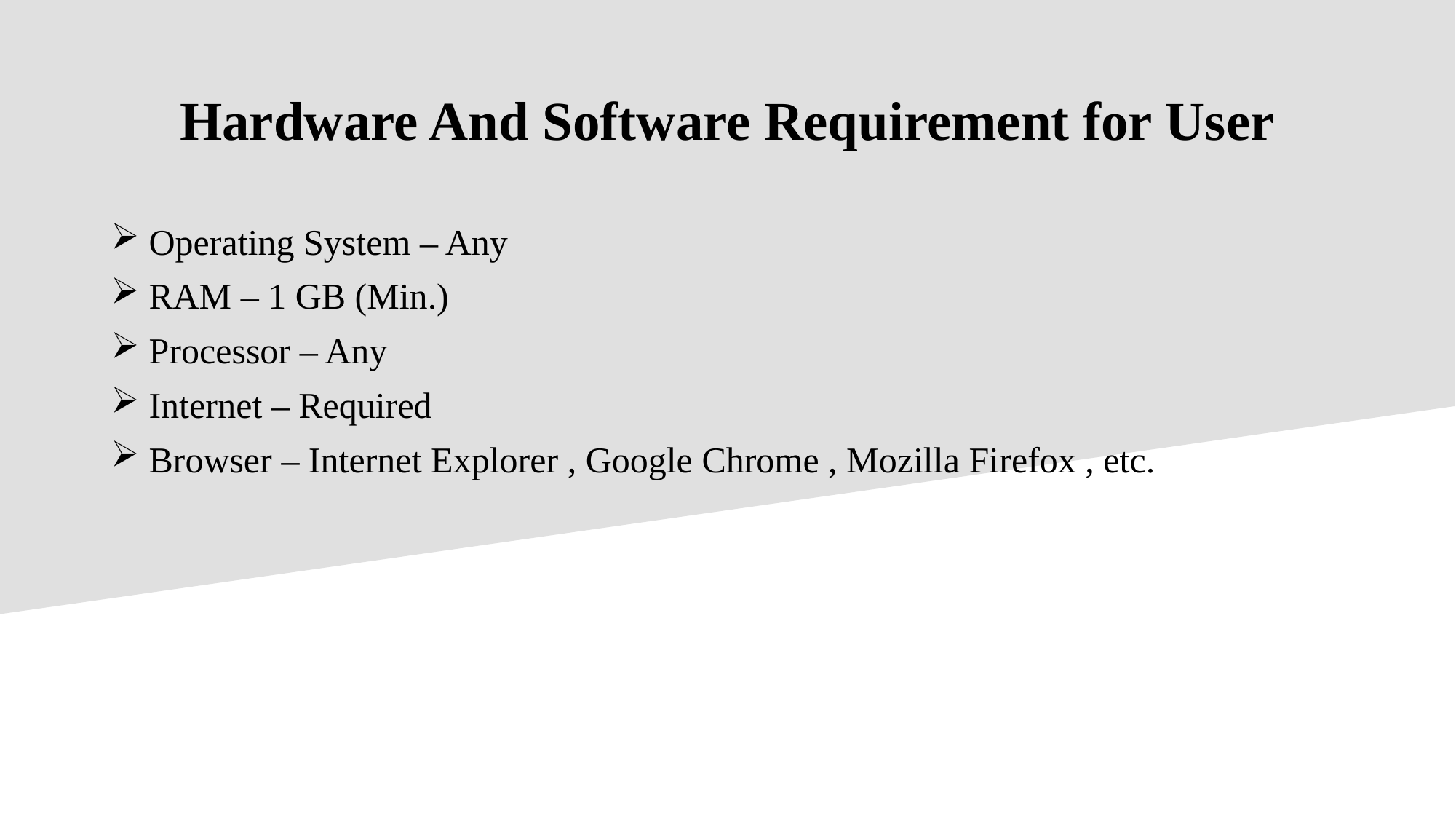

Hardware And Software Requirement for User
 Operating System – Any
 RAM – 1 GB (Min.)
 Processor – Any
 Internet – Required
 Browser – Internet Explorer , Google Chrome , Mozilla Firefox , etc.